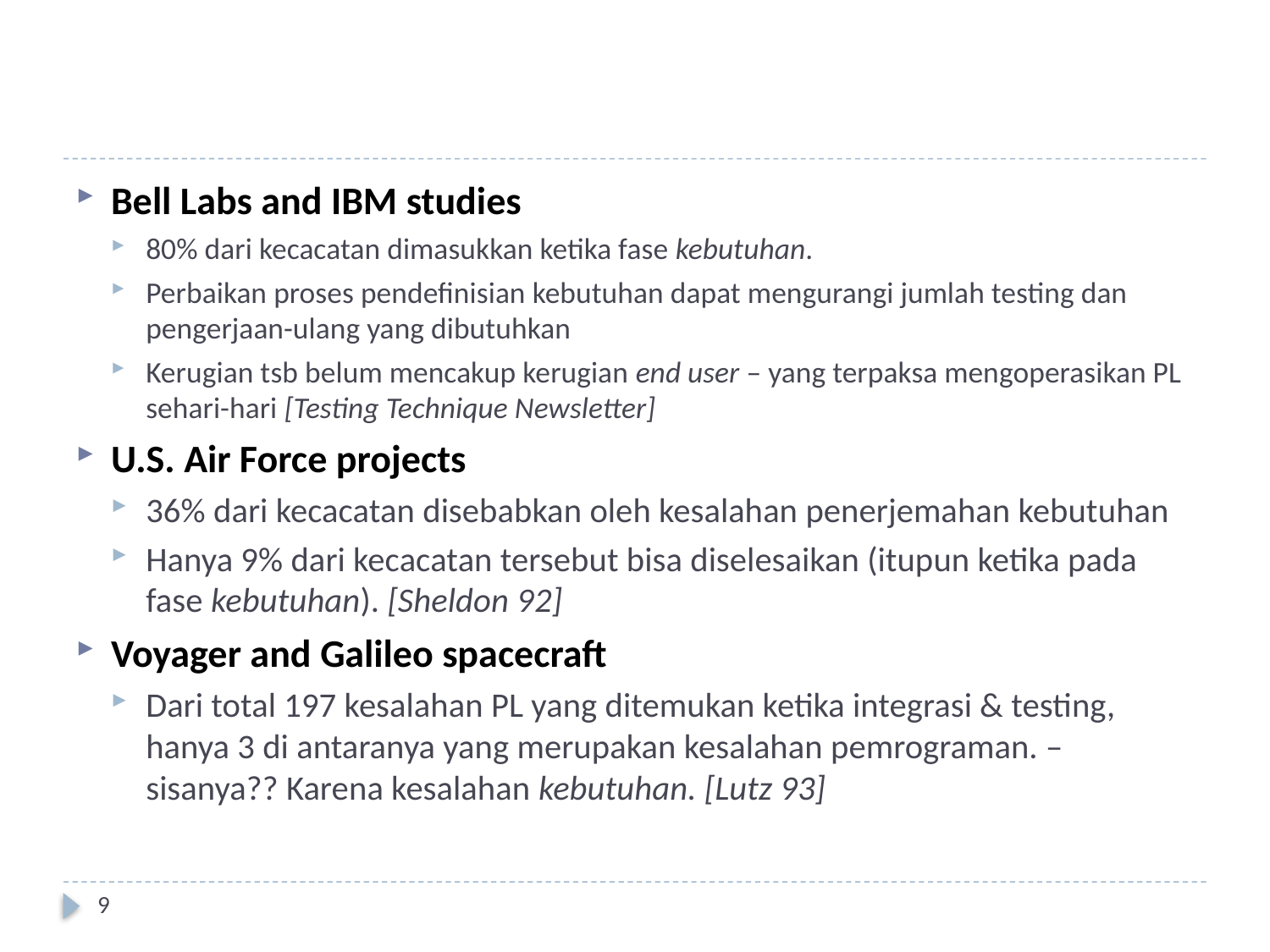

#
Bell Labs and IBM studies
80% dari kecacatan dimasukkan ketika fase kebutuhan.
Perbaikan proses pendefinisian kebutuhan dapat mengurangi jumlah testing dan pengerjaan-ulang yang dibutuhkan
Kerugian tsb belum mencakup kerugian end user – yang terpaksa mengoperasikan PL sehari-hari [Testing Technique Newsletter]
U.S. Air Force projects
36% dari kecacatan disebabkan oleh kesalahan penerjemahan kebutuhan
Hanya 9% dari kecacatan tersebut bisa diselesaikan (itupun ketika pada fase kebutuhan). [Sheldon 92]
Voyager and Galileo spacecraft
Dari total 197 kesalahan PL yang ditemukan ketika integrasi & testing, hanya 3 di antaranya yang merupakan kesalahan pemrograman. – sisanya?? Karena kesalahan kebutuhan. [Lutz 93]

9